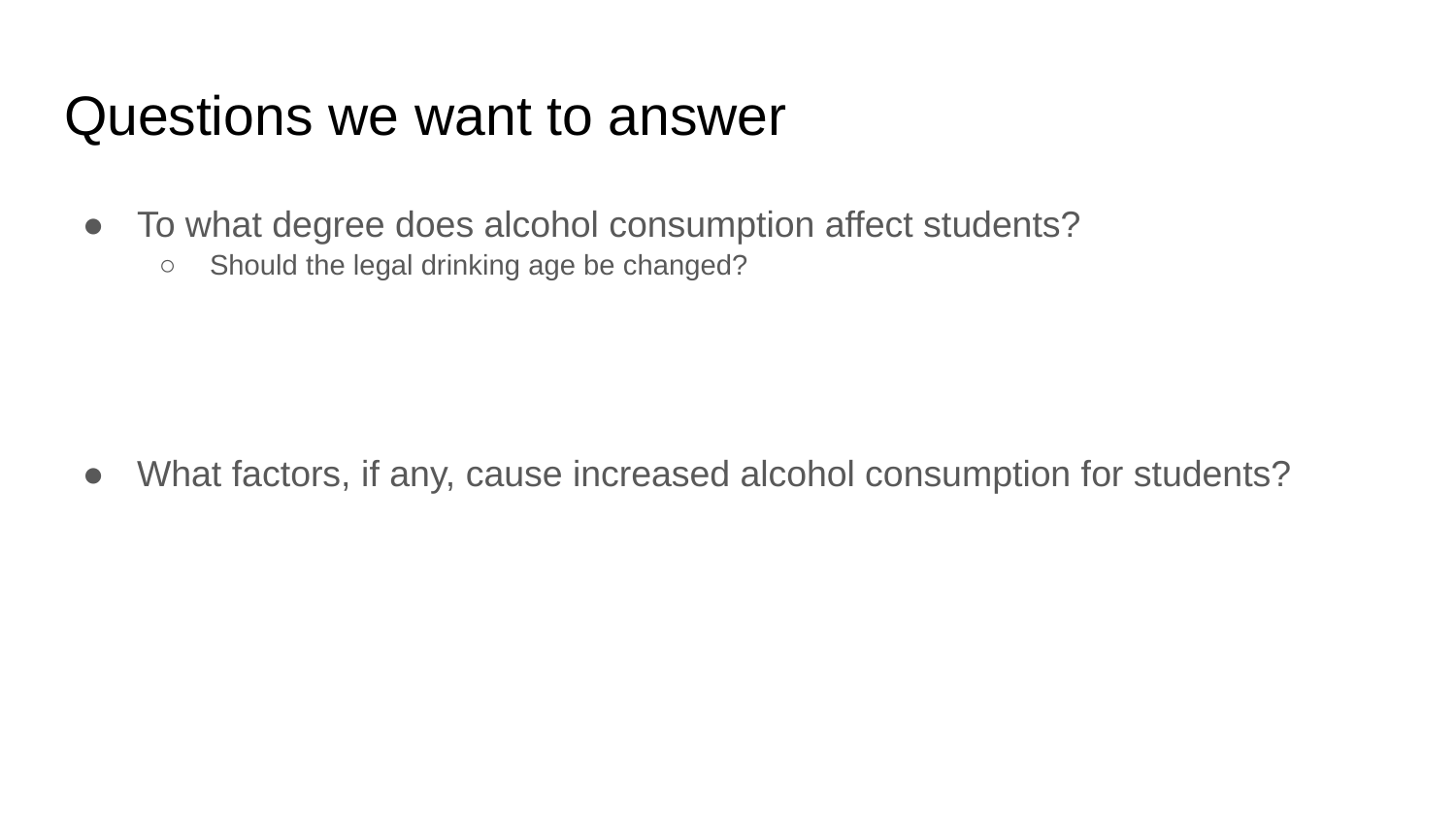

# Questions we want to answer
To what degree does alcohol consumption affect students?
Should the legal drinking age be changed?

What factors, if any, cause increased alcohol consumption for students?